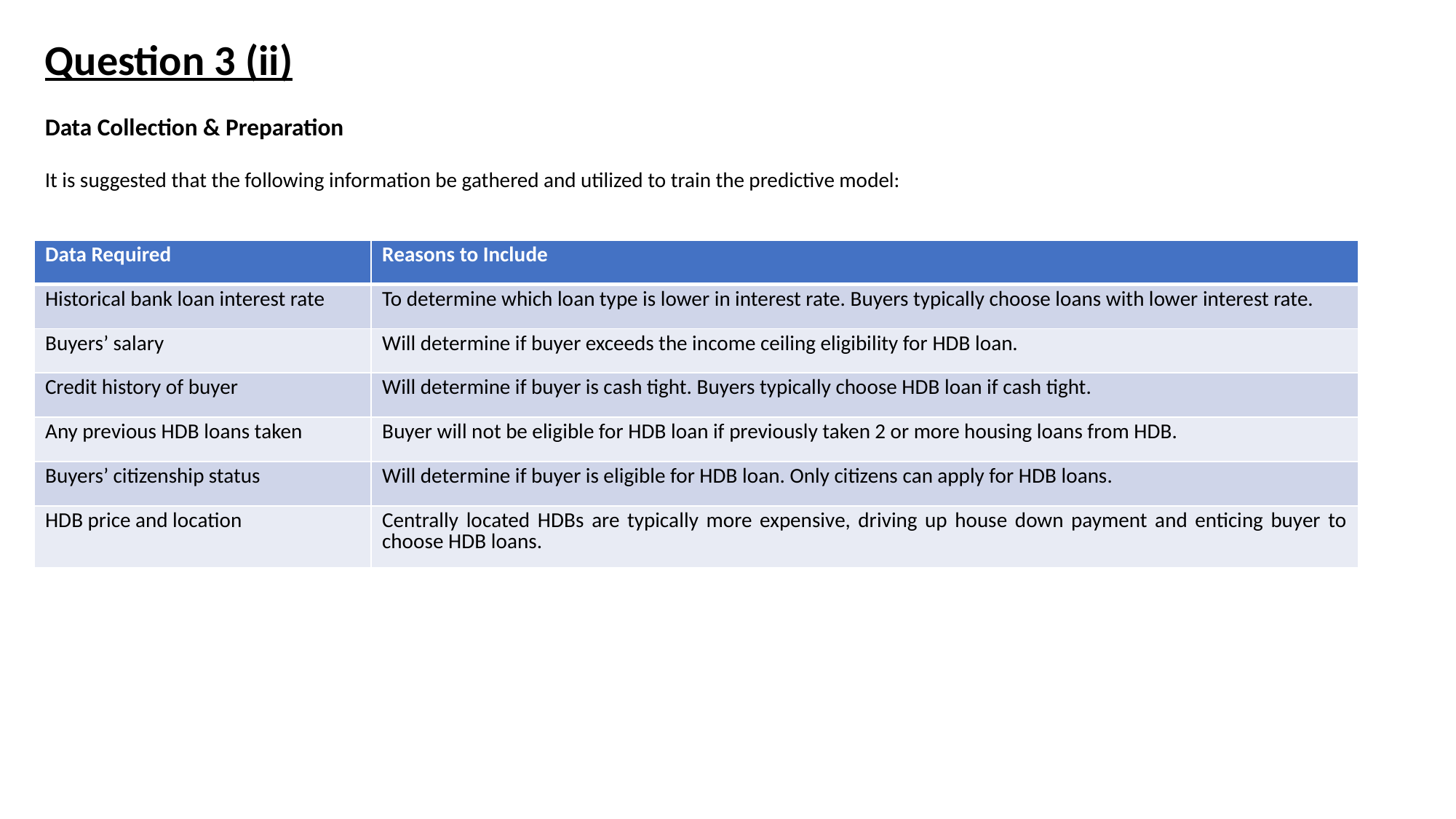

Question 3 (ii)
Data Collection & Preparation

It is suggested that the following information be gathered and utilized to train the predictive model:
| Data Required | Reasons to Include |
| --- | --- |
| Historical bank loan interest rate | To determine which loan type is lower in interest rate. Buyers typically choose loans with lower interest rate. |
| Buyers’ salary | Will determine if buyer exceeds the income ceiling eligibility for HDB loan. |
| Credit history of buyer | Will determine if buyer is cash tight. Buyers typically choose HDB loan if cash tight. |
| Any previous HDB loans taken | Buyer will not be eligible for HDB loan if previously taken 2 or more housing loans from HDB. |
| Buyers’ citizenship status | Will determine if buyer is eligible for HDB loan. Only citizens can apply for HDB loans. |
| HDB price and location | Centrally located HDBs are typically more expensive, driving up house down payment and enticing buyer to choose HDB loans. |